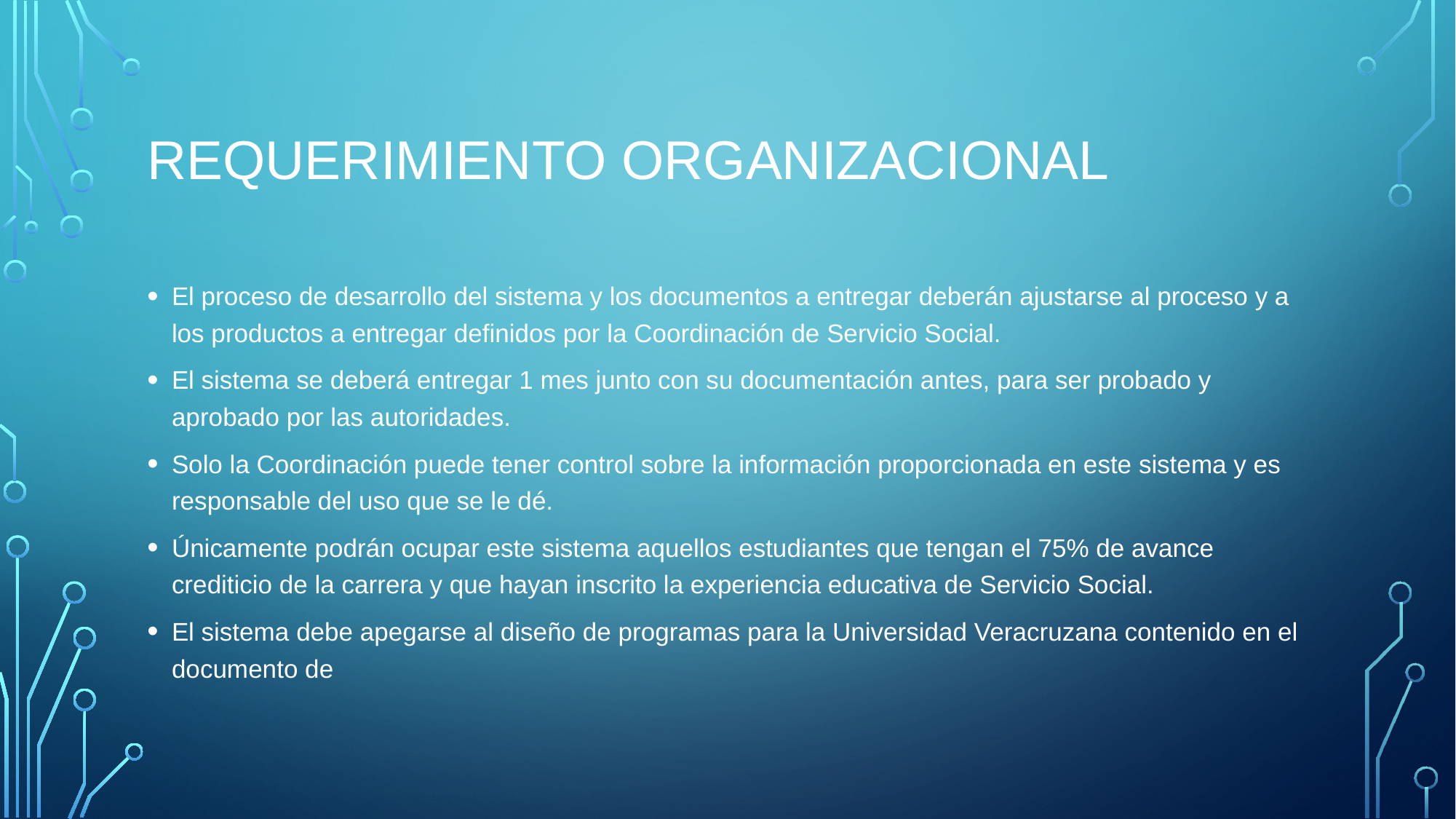

# Requerimiento organizacional
El proceso de desarrollo del sistema y los documentos a entregar deberán ajustarse al proceso y a los productos a entregar definidos por la Coordinación de Servicio Social.
El sistema se deberá entregar 1 mes junto con su documentación antes, para ser probado y aprobado por las autoridades.
Solo la Coordinación puede tener control sobre la información proporcionada en este sistema y es responsable del uso que se le dé.
Únicamente podrán ocupar este sistema aquellos estudiantes que tengan el 75% de avance crediticio de la carrera y que hayan inscrito la experiencia educativa de Servicio Social.
El sistema debe apegarse al diseño de programas para la Universidad Veracruzana contenido en el documento de